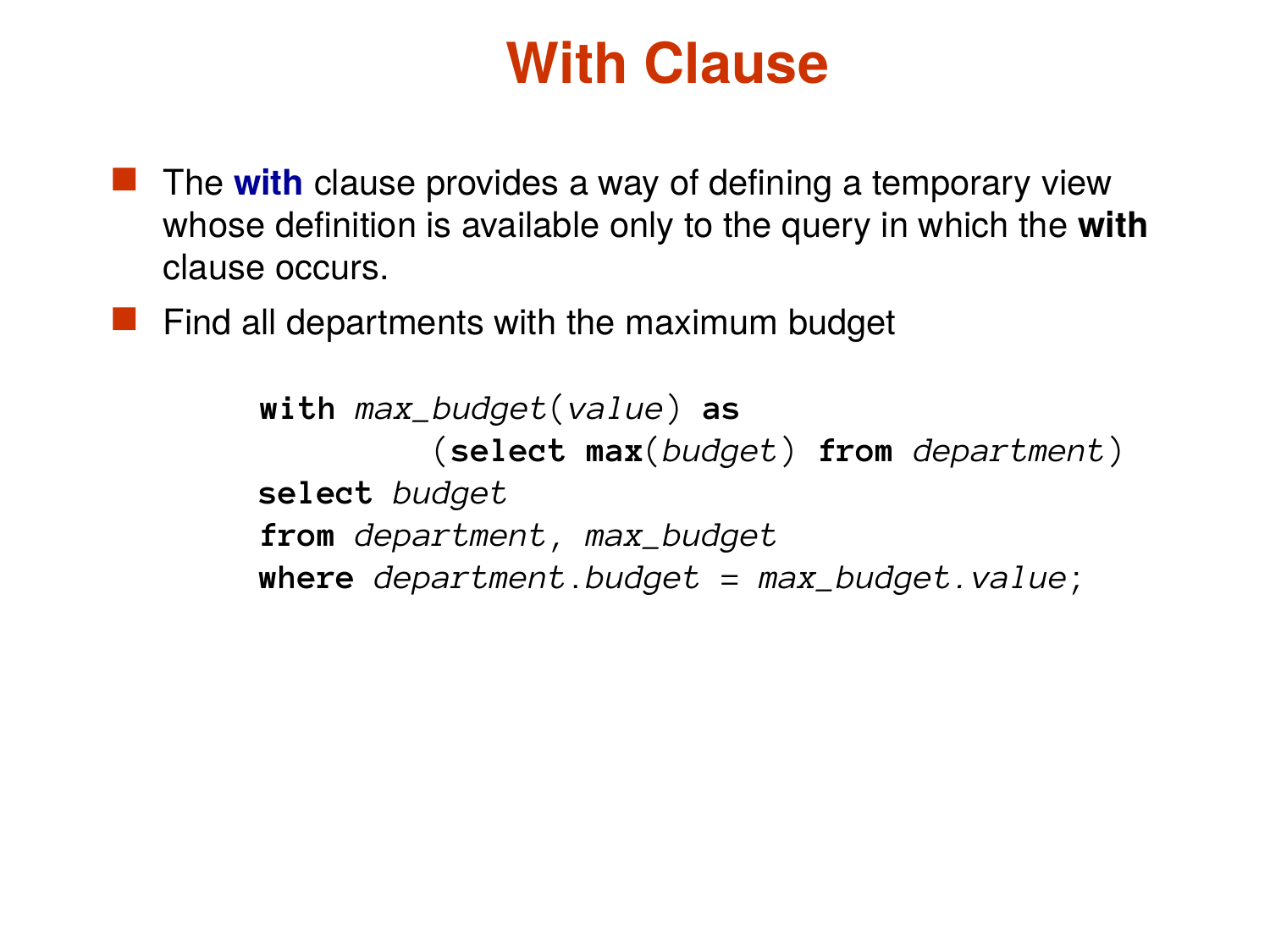

# With Clause
The with clause provides a way of defining a temporary view whose definition is available only to the query in which the with clause occurs.
Find all departments with the maximum budget
          with max_budget(value) as
              (select max(budget) from department)
     select budget
     from department, max_budget
     where department.budget = max_budget.value;